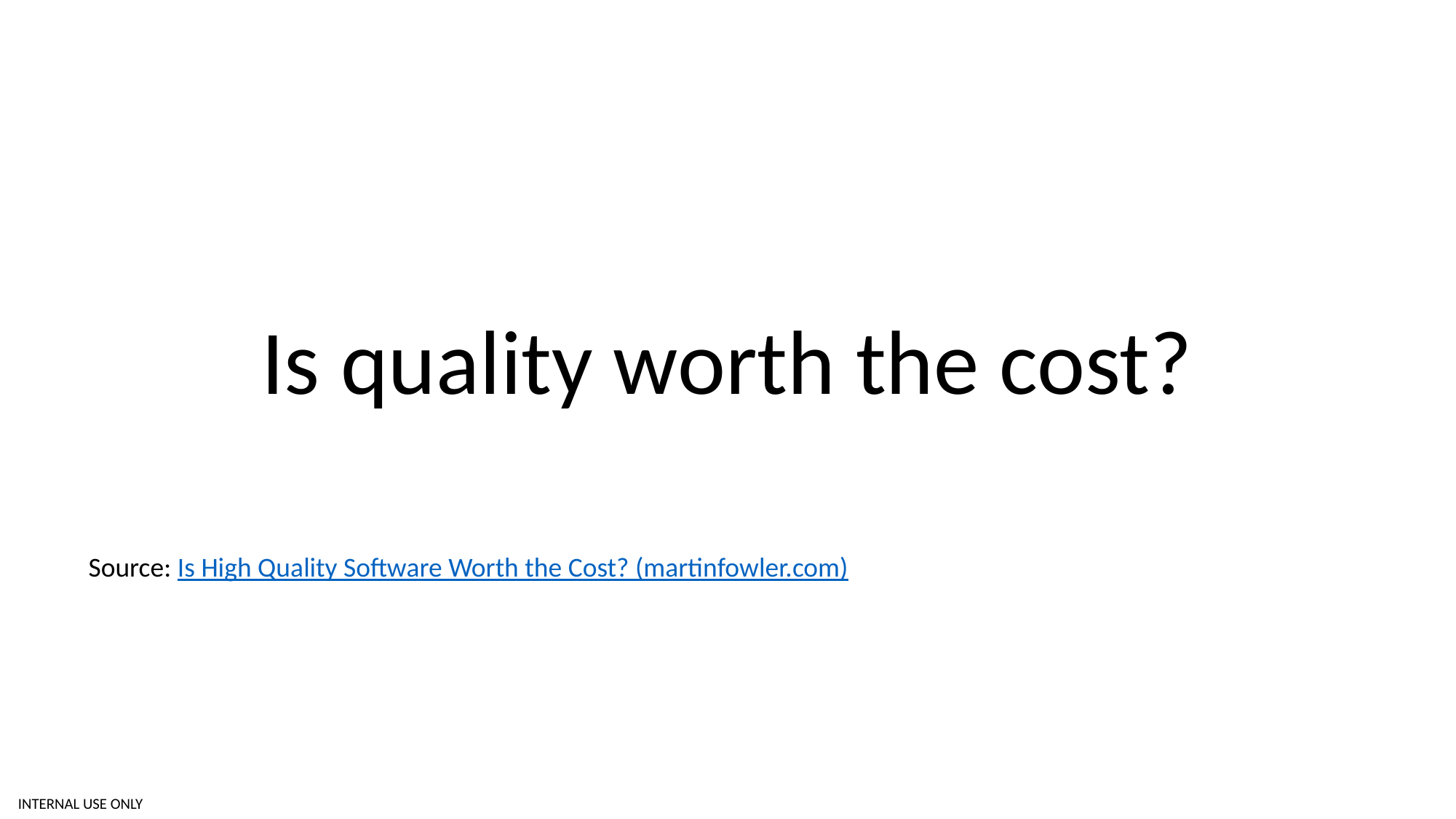

# Is quality worth the cost?
Source: Is High Quality Software Worth the Cost? (martinfowler.com)